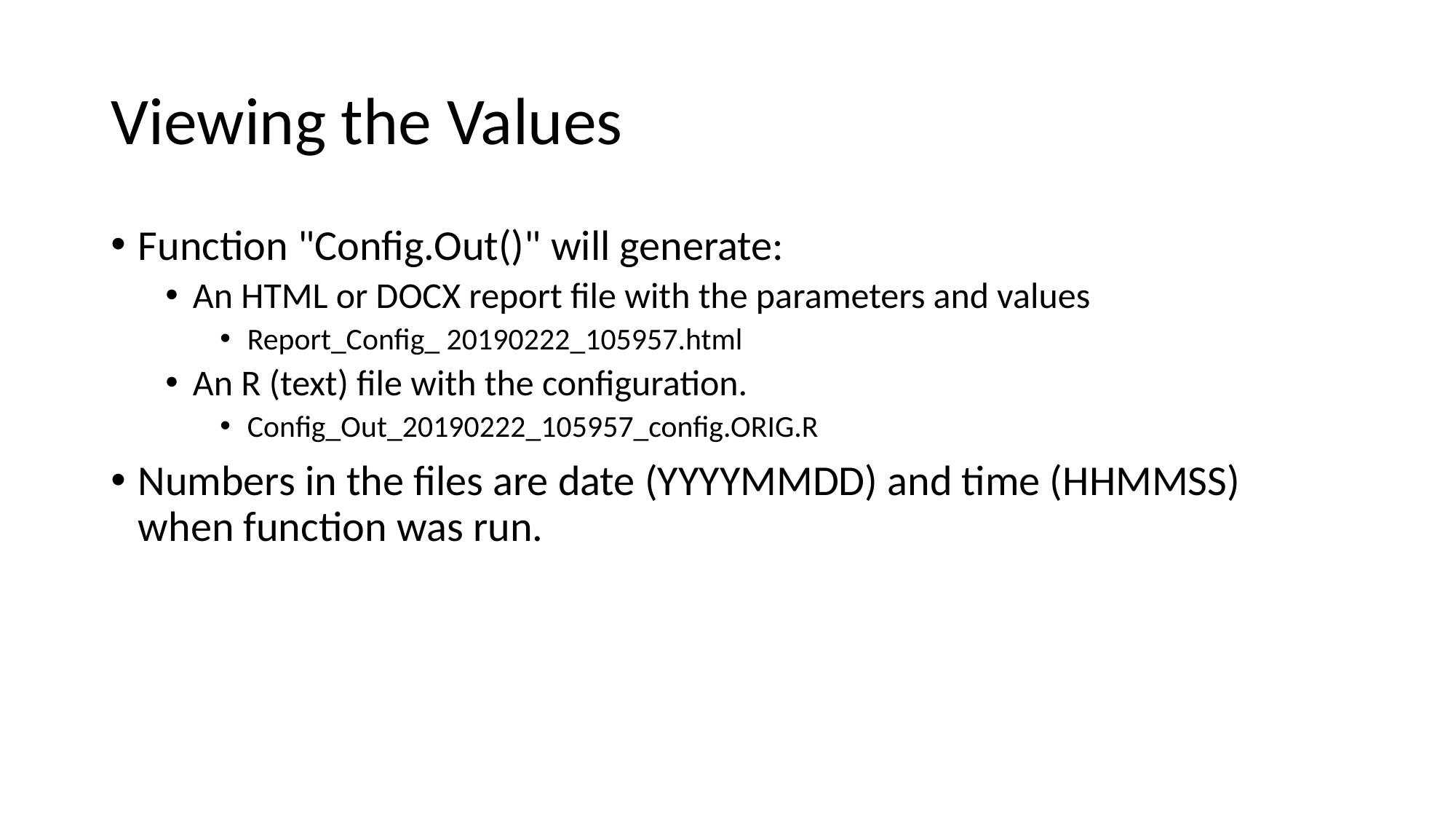

# Viewing the Values
Function "Config.Out()" will generate:
An HTML or DOCX report file with the parameters and values
Report_Config_ 20190222_105957.html
An R (text) file with the configuration.
Config_Out_20190222_105957_config.ORIG.R
Numbers in the files are date (YYYYMMDD) and time (HHMMSS) when function was run.